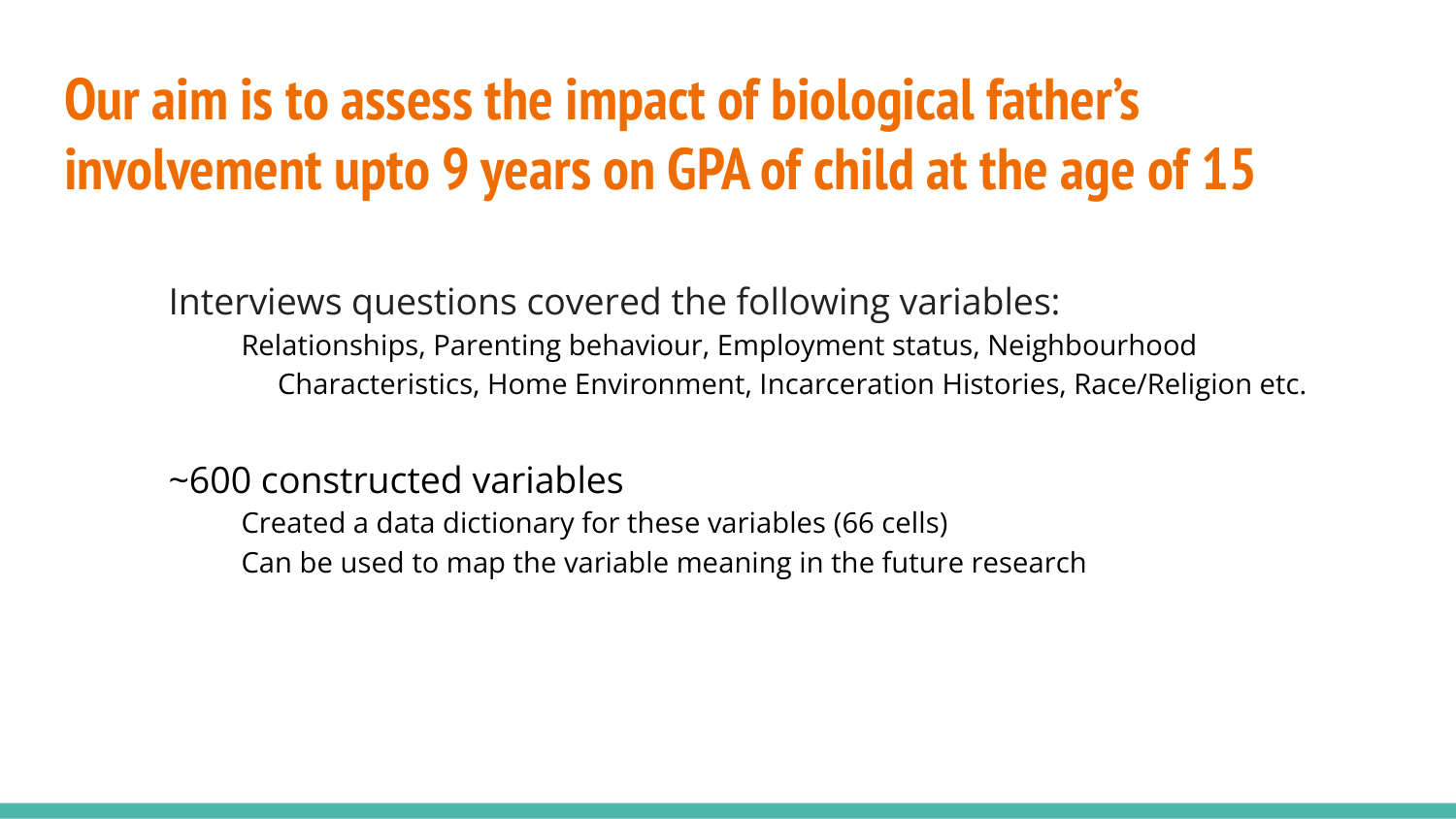

# Our aim is to assess the impact of biological father’s involvement upto 9 years on GPA of child at the age of 15

Interviews questions covered the following variables:
Relationships, Parenting behaviour, Employment status, Neighbourhood Characteristics, Home Environment, Incarceration Histories, Race/Religion etc.

~600 constructed variables
Created a data dictionary for these variables (66 cells)
Can be used to map the variable meaning in the future research